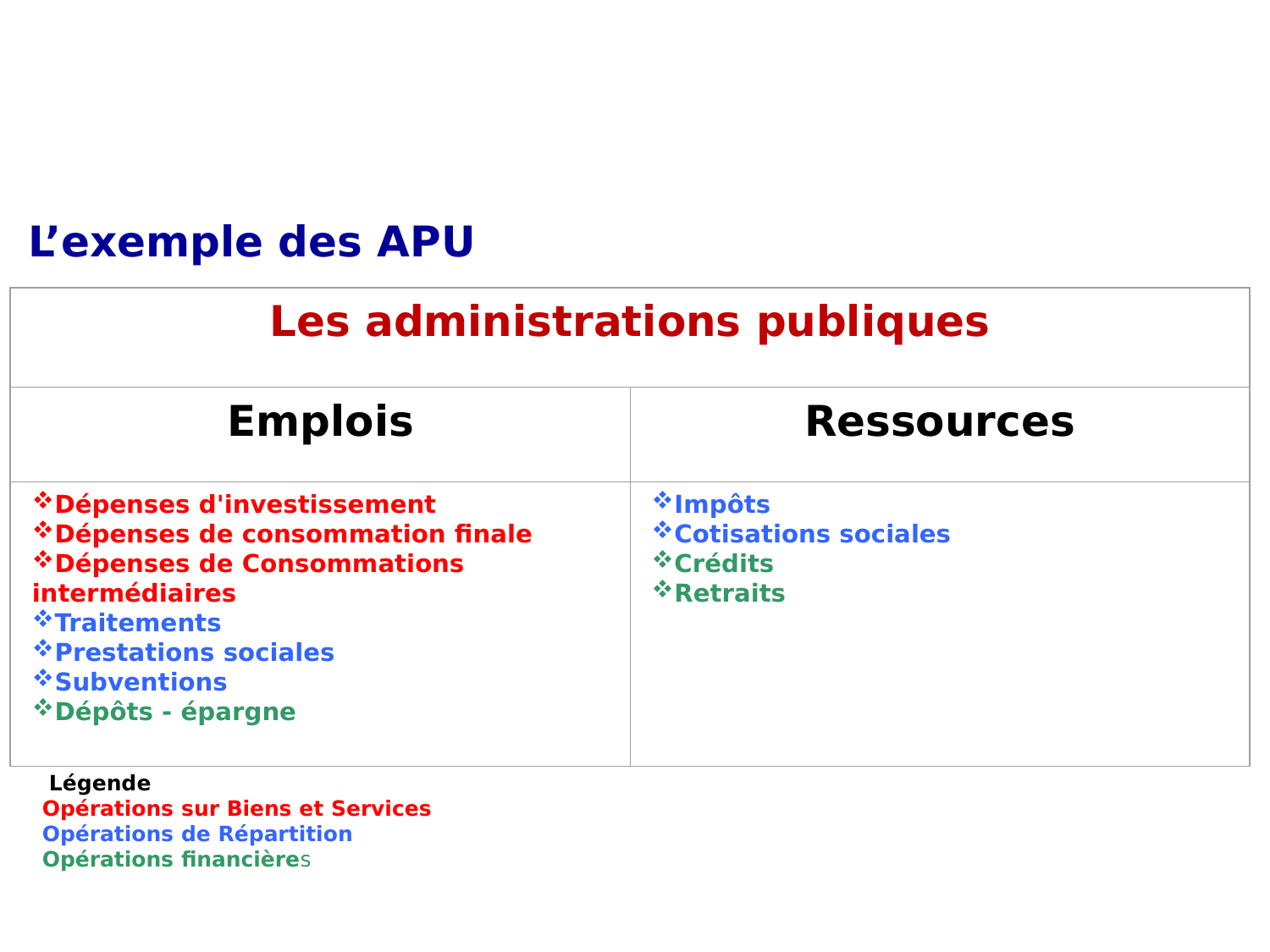

L’exemple des APU

Les administrations publiques

Emplois

Ressources

Dépenses d'investissement
Dépenses de consommation finale
Dépenses de Consommations intermédiaires
Traitements
Prestations sociales
Subventions
Dépôts - épargne

Impôts
Cotisations sociales
Crédits
Retraits

 Légende
Opérations sur Biens et Services
Opérations de Répartition
Opérations financières